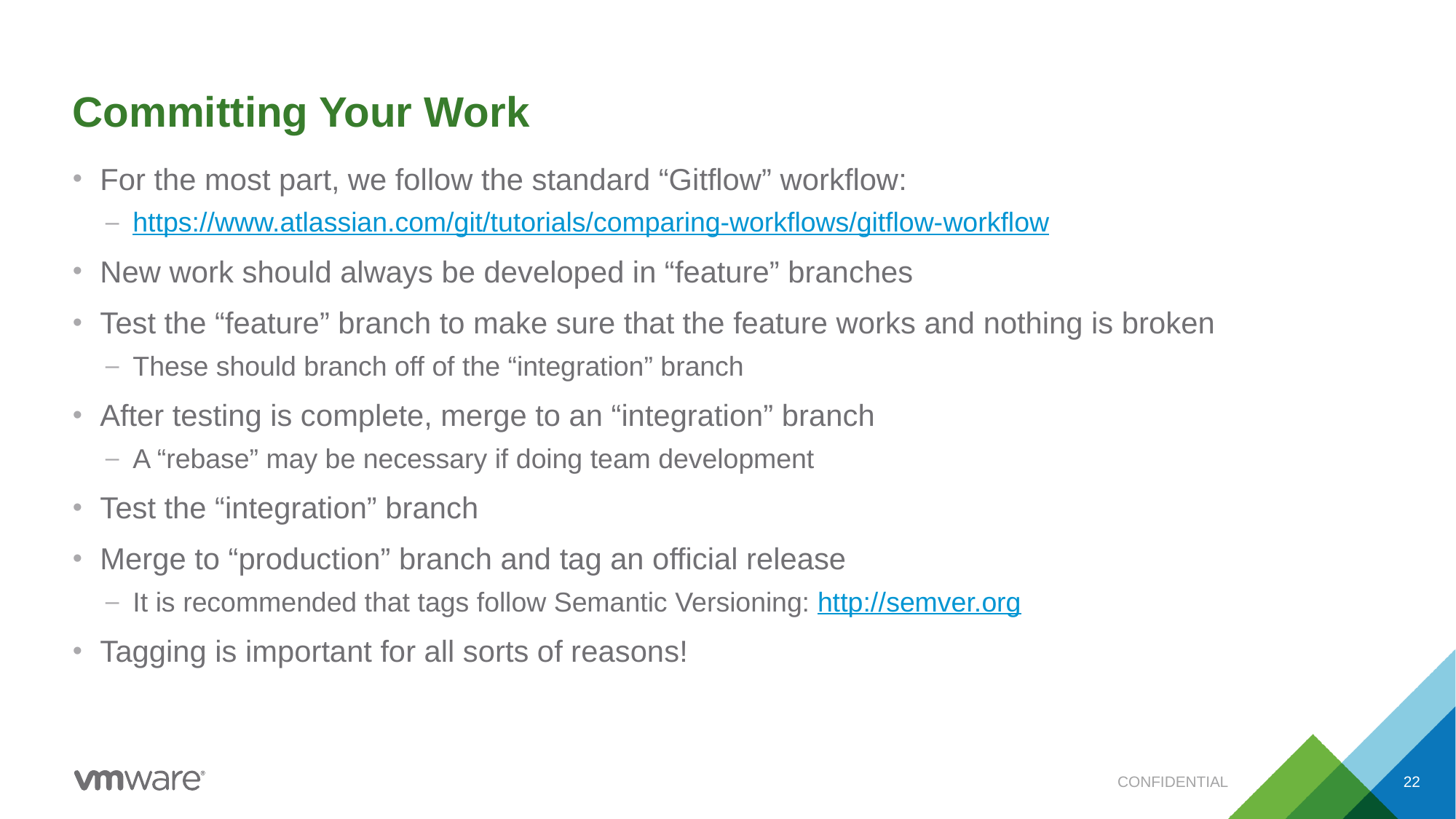

# Committing Your Work
For the most part, we follow the standard “Gitflow” workflow:
https://www.atlassian.com/git/tutorials/comparing-workflows/gitflow-workflow
New work should always be developed in “feature” branches
Test the “feature” branch to make sure that the feature works and nothing is broken
These should branch off of the “integration” branch
After testing is complete, merge to an “integration” branch
A “rebase” may be necessary if doing team development
Test the “integration” branch
Merge to “production” branch and tag an official release
It is recommended that tags follow Semantic Versioning: http://semver.org
Tagging is important for all sorts of reasons!
CONFIDENTIAL
22